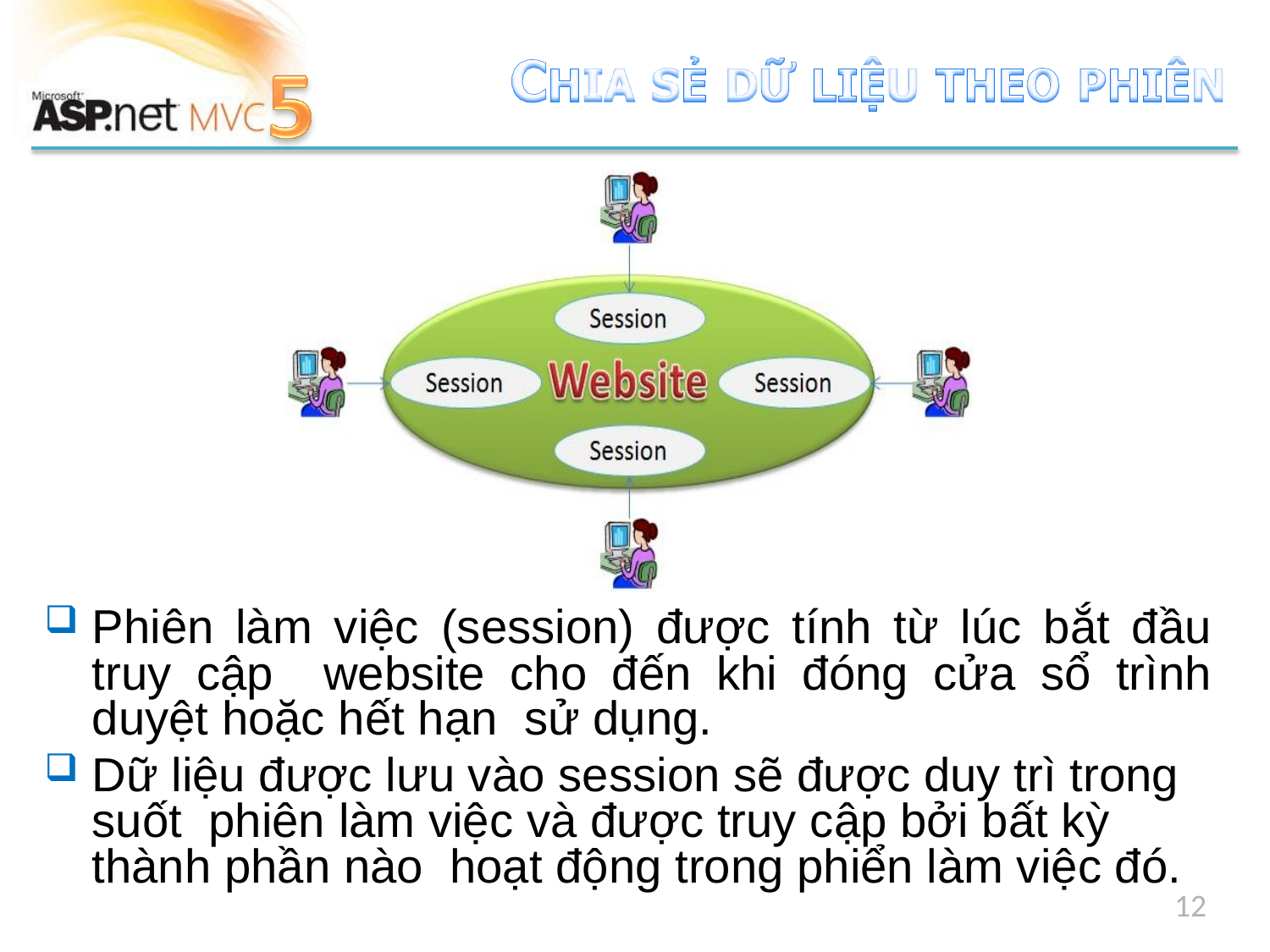

Phiên làm việc (session) được tính từ lúc bắt đầu truy cập  website cho đến khi đóng cửa sổ trình duyệt hoặc hết hạn  sử dụng.
Dữ liệu được lưu vào session sẽ được duy trì trong suốt  phiên làm việc và được truy cập bởi bất kỳ thành phần nào  hoạt động trong phiển làm việc đó.
12